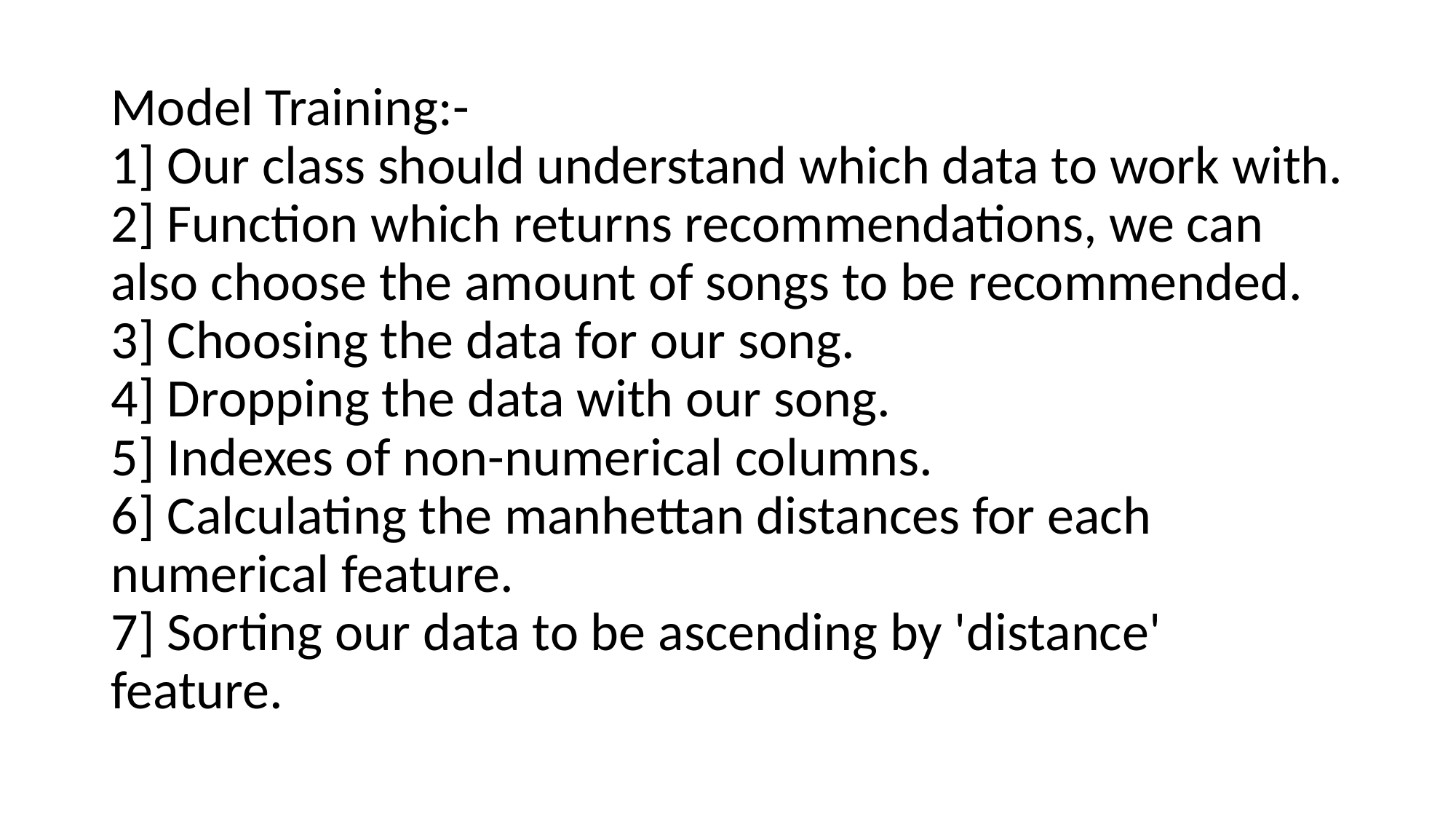

# Model Training:- 1] Our class should understand which data to work with. 2] Function which returns recommendations, we can also choose the amount of songs to be recommended. 3] Choosing the data for our song. 4] Dropping the data with our song. 5] Indexes of non-numerical columns. 6] Calculating the manhettan distances for each numerical feature. 7] Sorting our data to be ascending by 'distance' feature.